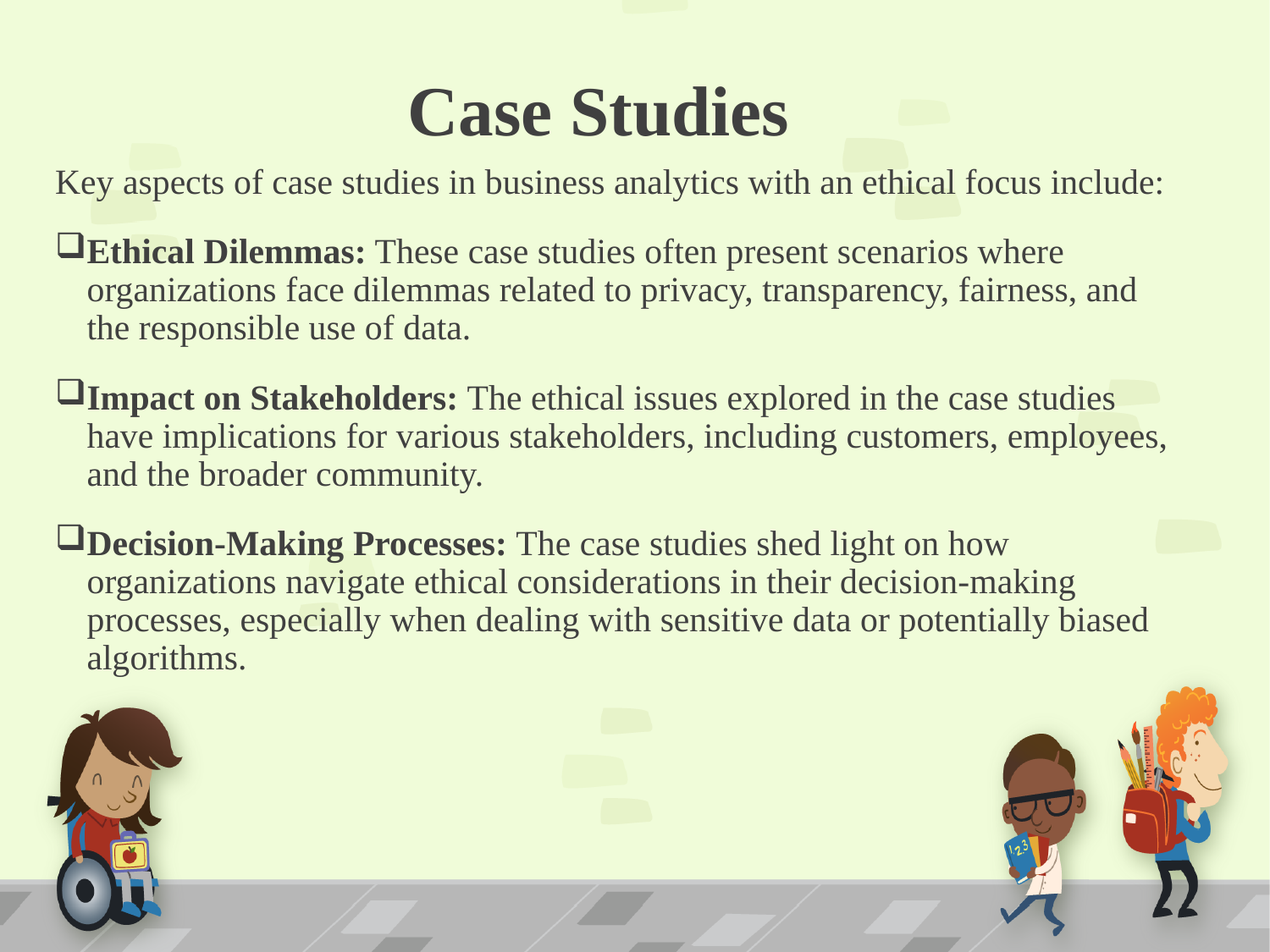

# Case Studies
Key aspects of case studies in business analytics with an ethical focus include:
Ethical Dilemmas: These case studies often present scenarios where organizations face dilemmas related to privacy, transparency, fairness, and the responsible use of data.
Impact on Stakeholders: The ethical issues explored in the case studies have implications for various stakeholders, including customers, employees, and the broader community.
Decision-Making Processes: The case studies shed light on how organizations navigate ethical considerations in their decision-making processes, especially when dealing with sensitive data or potentially biased algorithms.